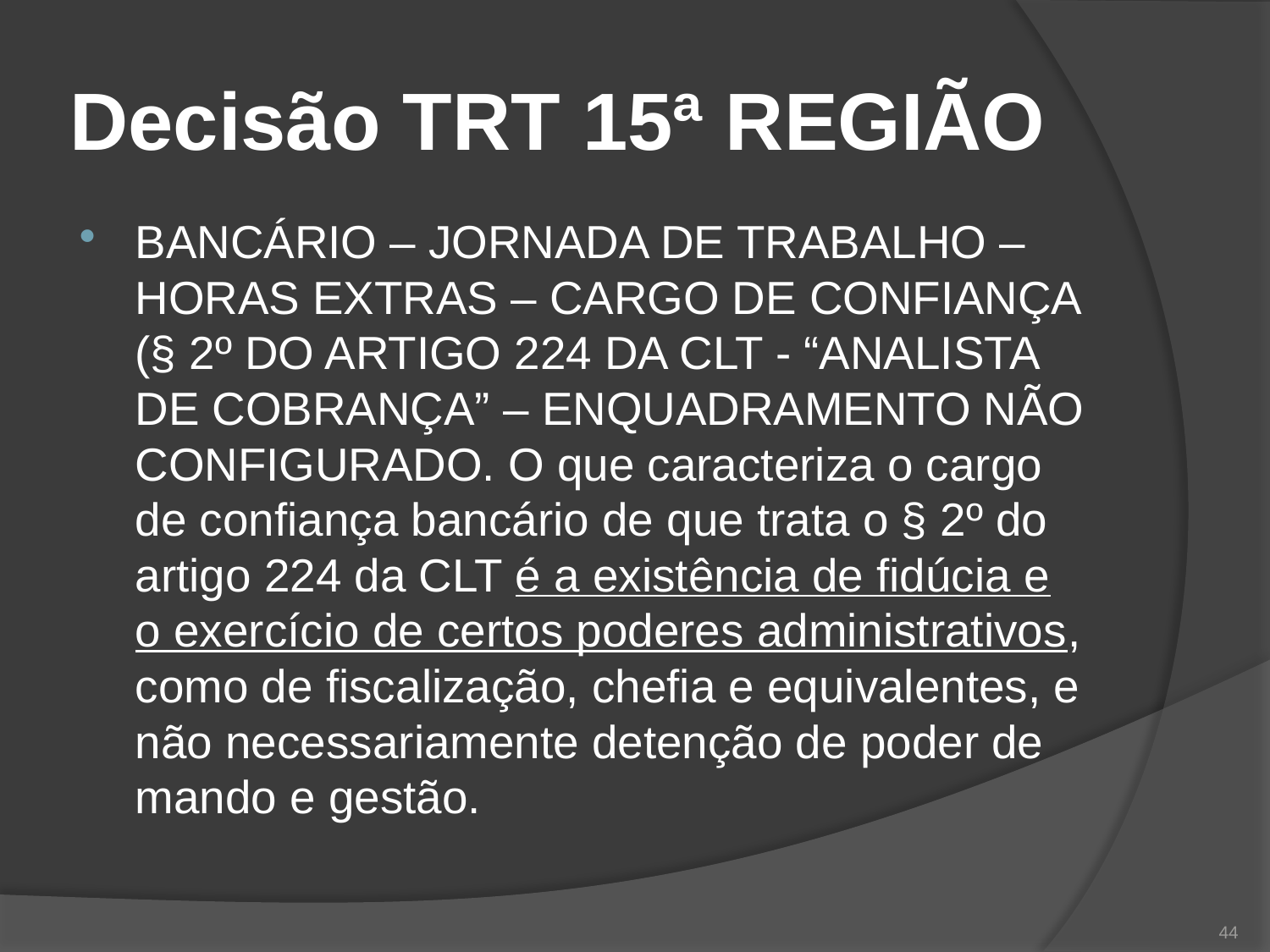

# Decisão TRT 15ª REGIÃO
BANCÁRIO – JORNADA DE TRABALHO – HORAS EXTRAS – CARGO DE CONFIANÇA (§ 2º DO ARTIGO 224 DA CLT - “ANALISTA DE COBRANÇA” – ENQUADRAMENTO NÃO CONFIGURADO. O que caracteriza o cargo de confiança bancário de que trata o § 2º do artigo 224 da CLT é a existência de fidúcia e o exercício de certos poderes administrativos, como de fiscalização, chefia e equivalentes, e não necessariamente detenção de poder de mando e gestão.
44